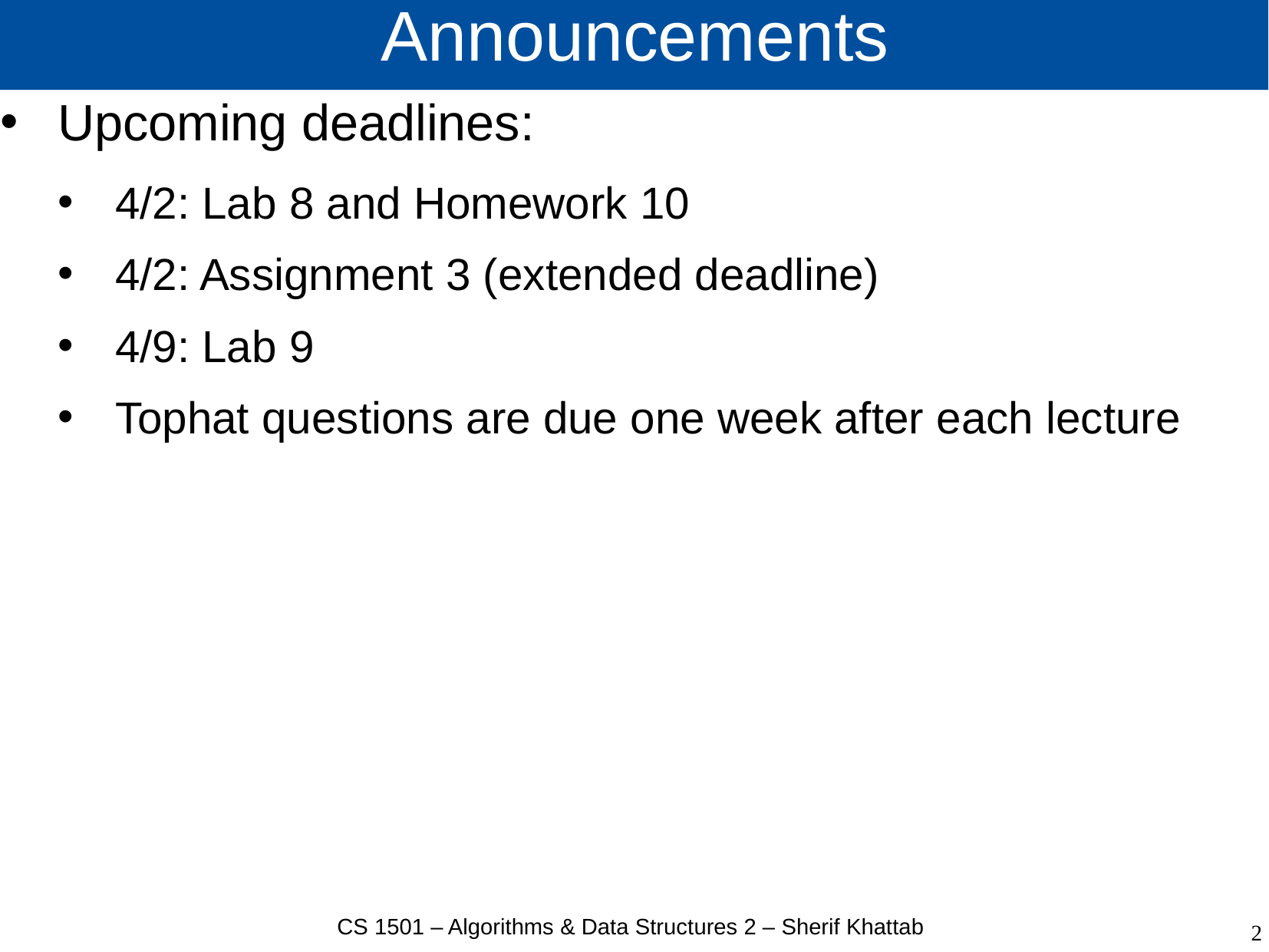

# Announcements
Upcoming deadlines:
4/2: Lab 8 and Homework 10
4/2: Assignment 3 (extended deadline)
4/9: Lab 9
Tophat questions are due one week after each lecture

CS 1501 – Algorithms & Data Structures 2 – Sherif Khattab
2